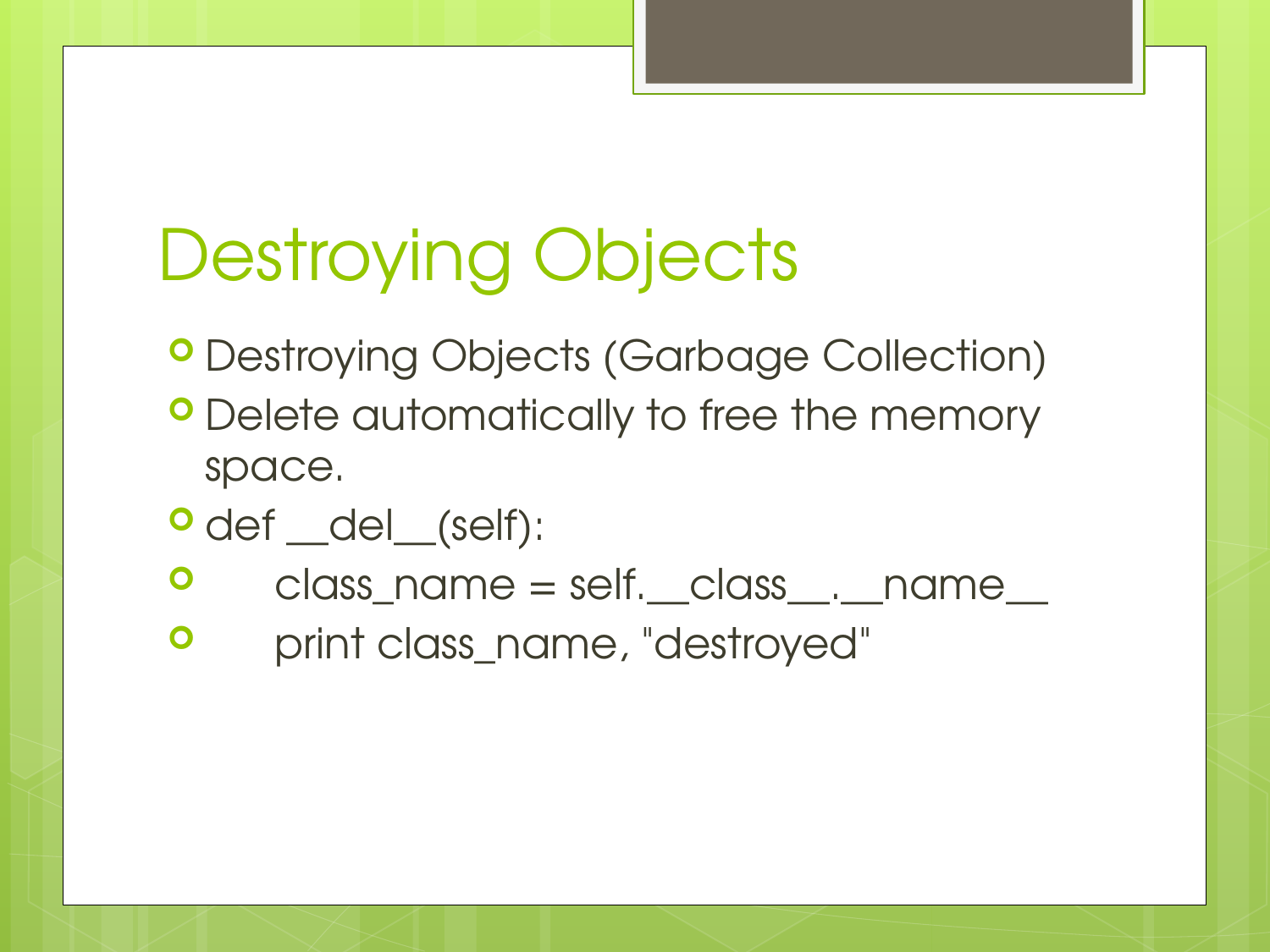

# Destroying Objects
Destroying Objects (Garbage Collection)
Delete automatically to free the memory space.
def __del__(self):
      class_name = self.__class__.__name__
      print class_name, "destroyed"